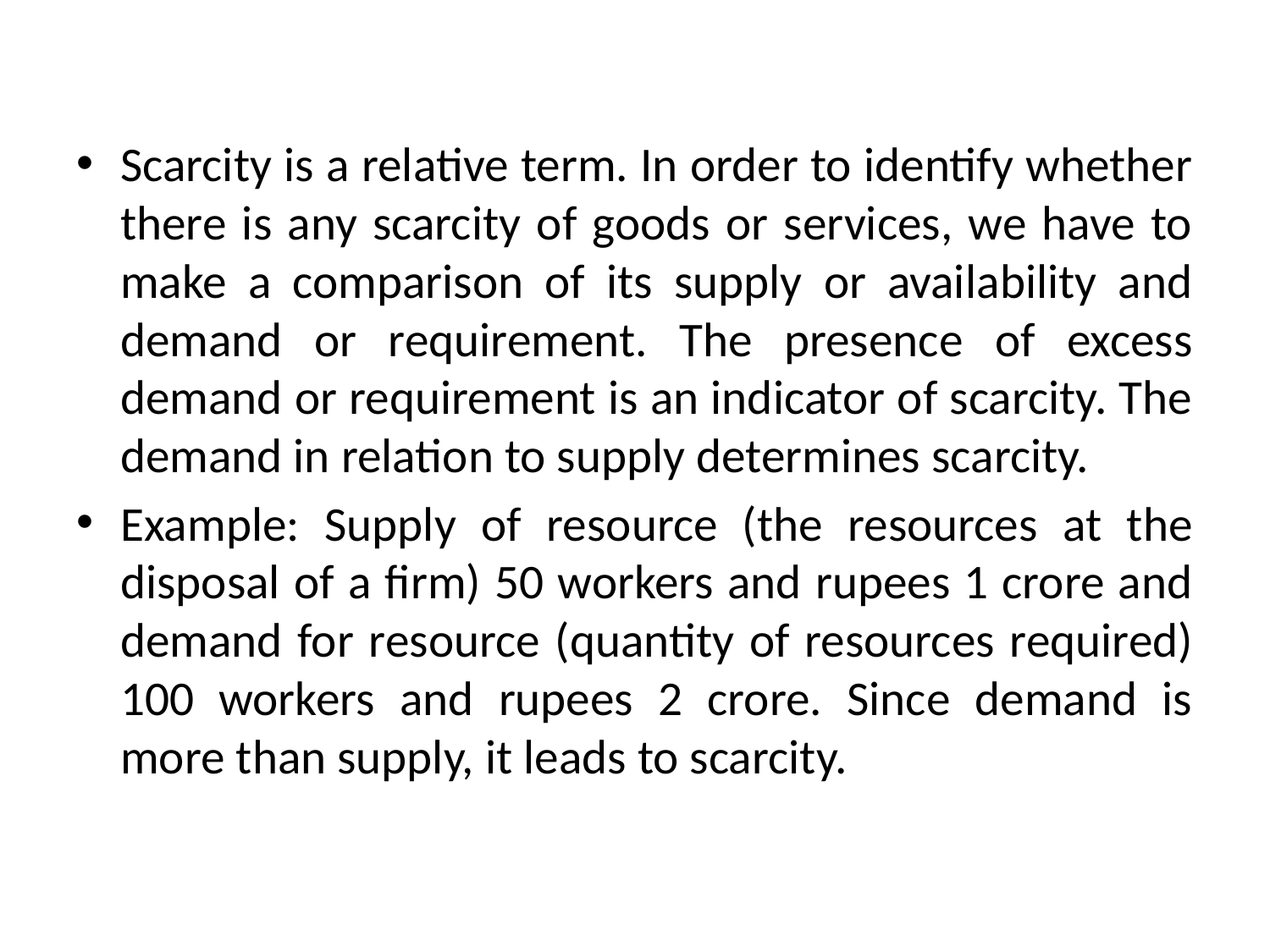

#
Scarcity is a relative term. In order to identify whether there is any scarcity of goods or services, we have to make a comparison of its supply or availability and demand or requirement. The presence of excess demand or requirement is an indicator of scarcity. The demand in relation to supply determines scarcity.
Example: Supply of resource (the resources at the disposal of a firm) 50 workers and rupees 1 crore and demand for resource (quantity of resources required) 100 workers and rupees 2 crore. Since demand is more than supply, it leads to scarcity.